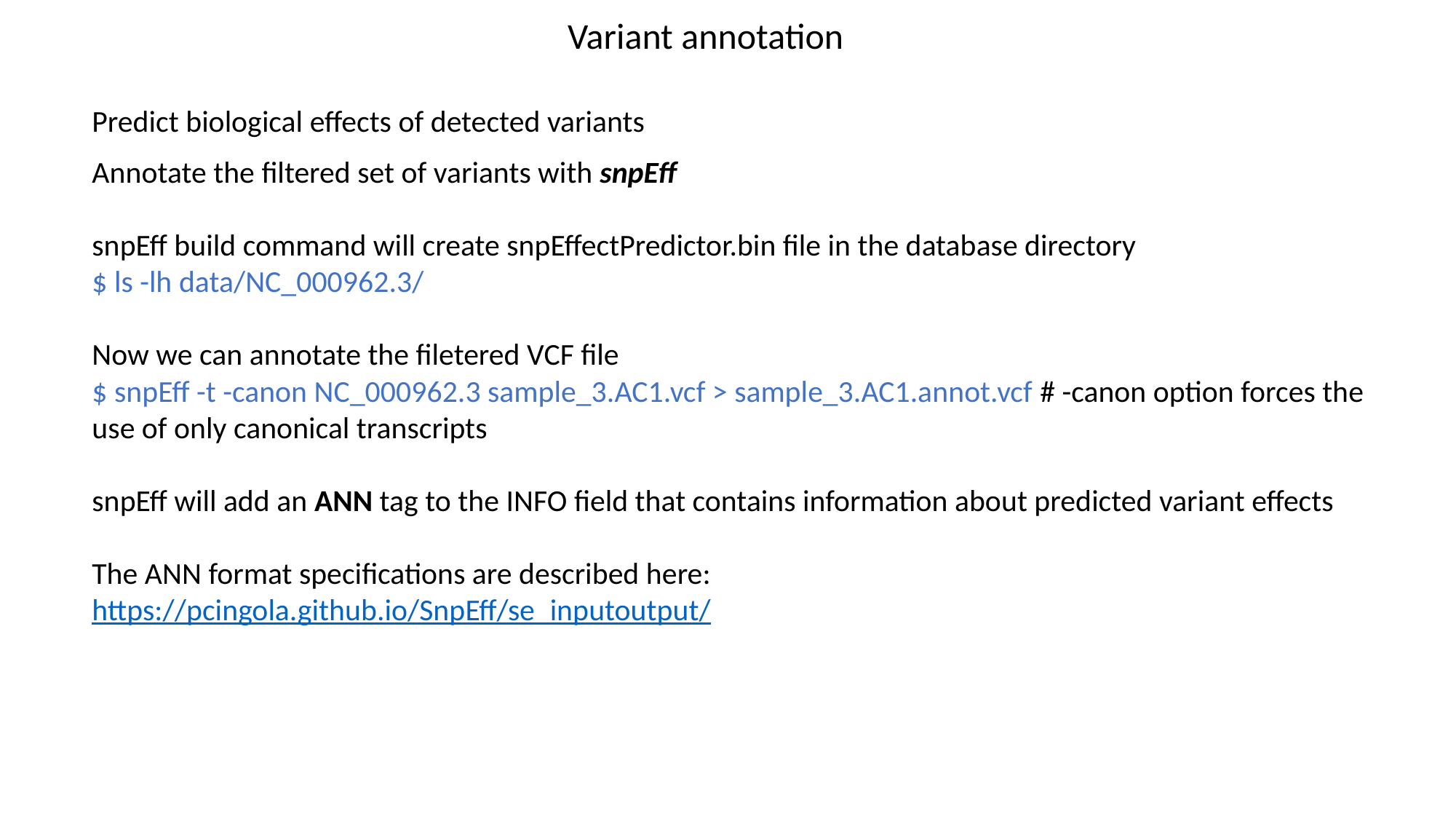

Variant annotation
Predict biological effects of detected variants

Annotate the filtered set of variants with snpEff

snpEff build command will create snpEffectPredictor.bin file in the database directory
$ ls -lh data/NC_000962.3/

Now we can annotate the filetered VCF file
$ snpEff -t -canon NC_000962.3 sample_3.AC1.vcf > sample_3.AC1.annot.vcf # -canon option forces the use of only canonical transcripts

snpEff will add an ANN tag to the INFO field that contains information about predicted variant effects

The ANN format specifications are described here:
https://pcingola.github.io/SnpEff/se_inputoutput/